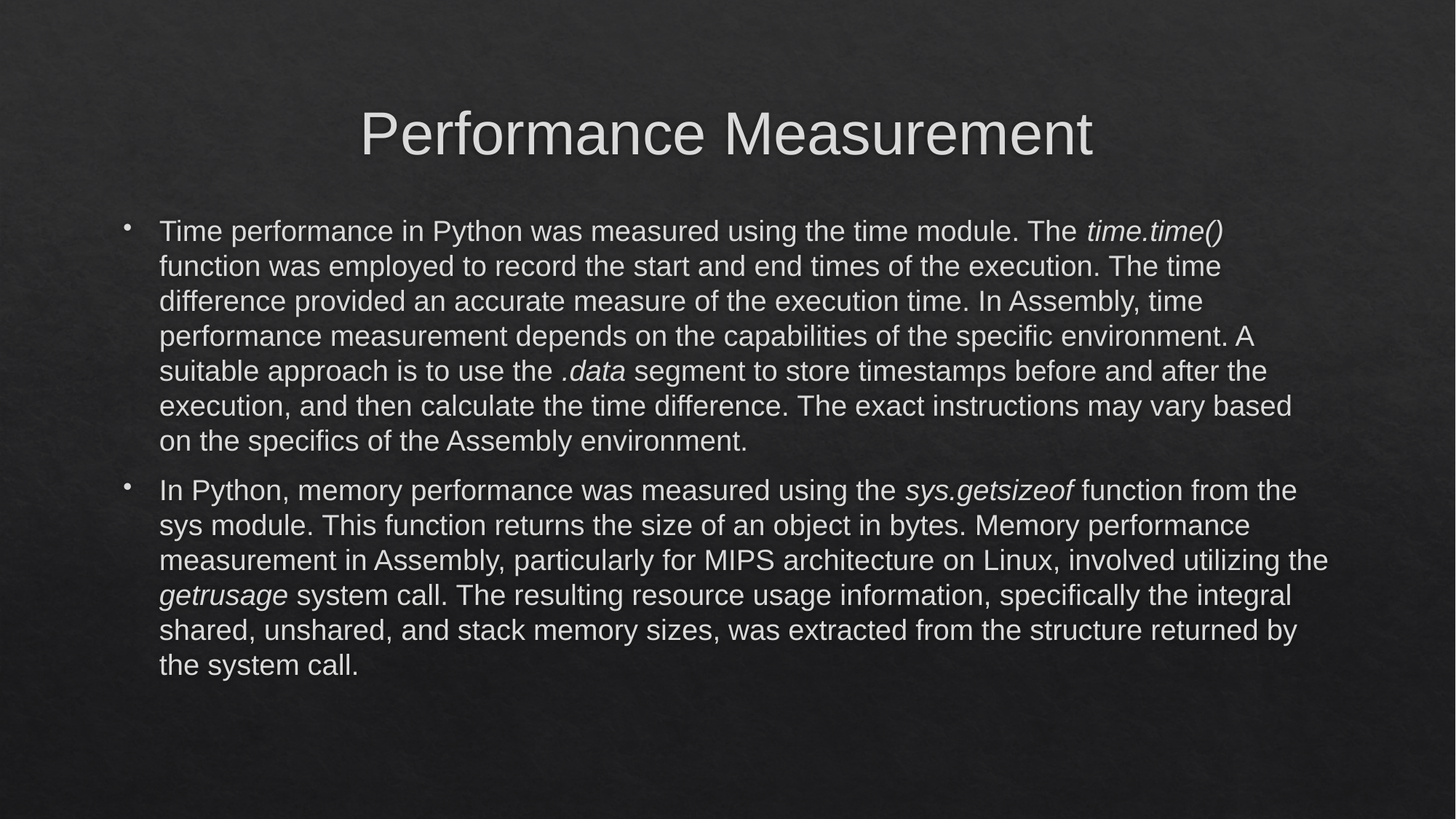

# Performance Measurement
Time performance in Python was measured using the time module. The time.time() function was employed to record the start and end times of the execution. The time difference provided an accurate measure of the execution time. In Assembly, time performance measurement depends on the capabilities of the specific environment. A suitable approach is to use the .data segment to store timestamps before and after the execution, and then calculate the time difference. The exact instructions may vary based on the specifics of the Assembly environment.
In Python, memory performance was measured using the sys.getsizeof function from the sys module. This function returns the size of an object in bytes. Memory performance measurement in Assembly, particularly for MIPS architecture on Linux, involved utilizing the getrusage system call. The resulting resource usage information, specifically the integral shared, unshared, and stack memory sizes, was extracted from the structure returned by the system call.